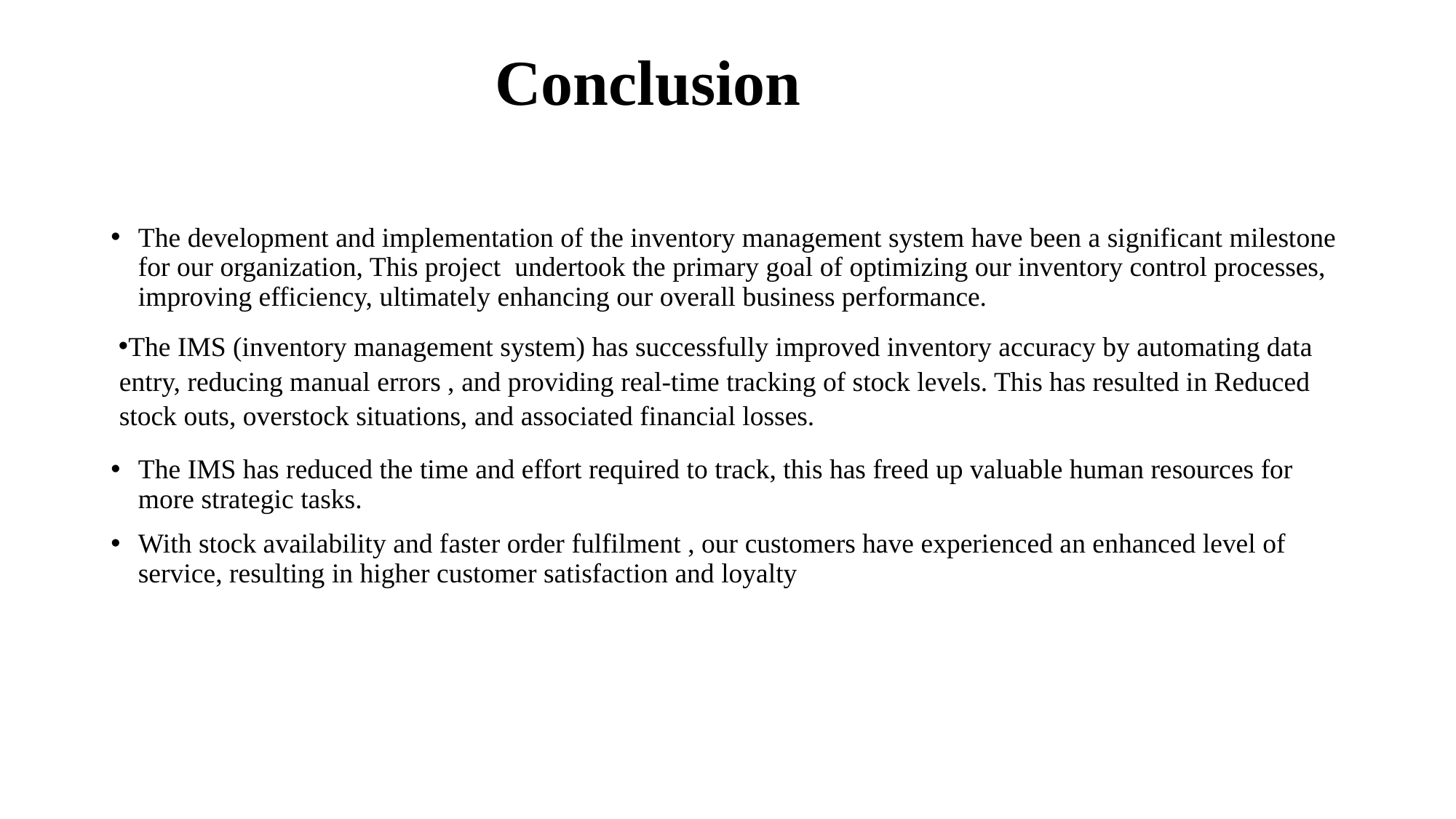

# Conclusion
The development and implementation of the inventory management system have been a significant milestone for our organization, This project  undertook the primary goal of optimizing our inventory control processes, improving efficiency, ultimately enhancing our overall business performance.
The IMS (inventory management system) has successfully improved inventory accuracy by automating data entry, reducing manual errors , and providing real-time tracking of stock levels. This has resulted in Reduced stock outs, overstock situations, and associated financial losses.
The IMS has reduced the time and effort required to track, this has freed up valuable human resources for more strategic tasks.
With stock availability and faster order fulfilment , our customers have experienced an enhanced level of service, resulting in higher customer satisfaction and loyalty